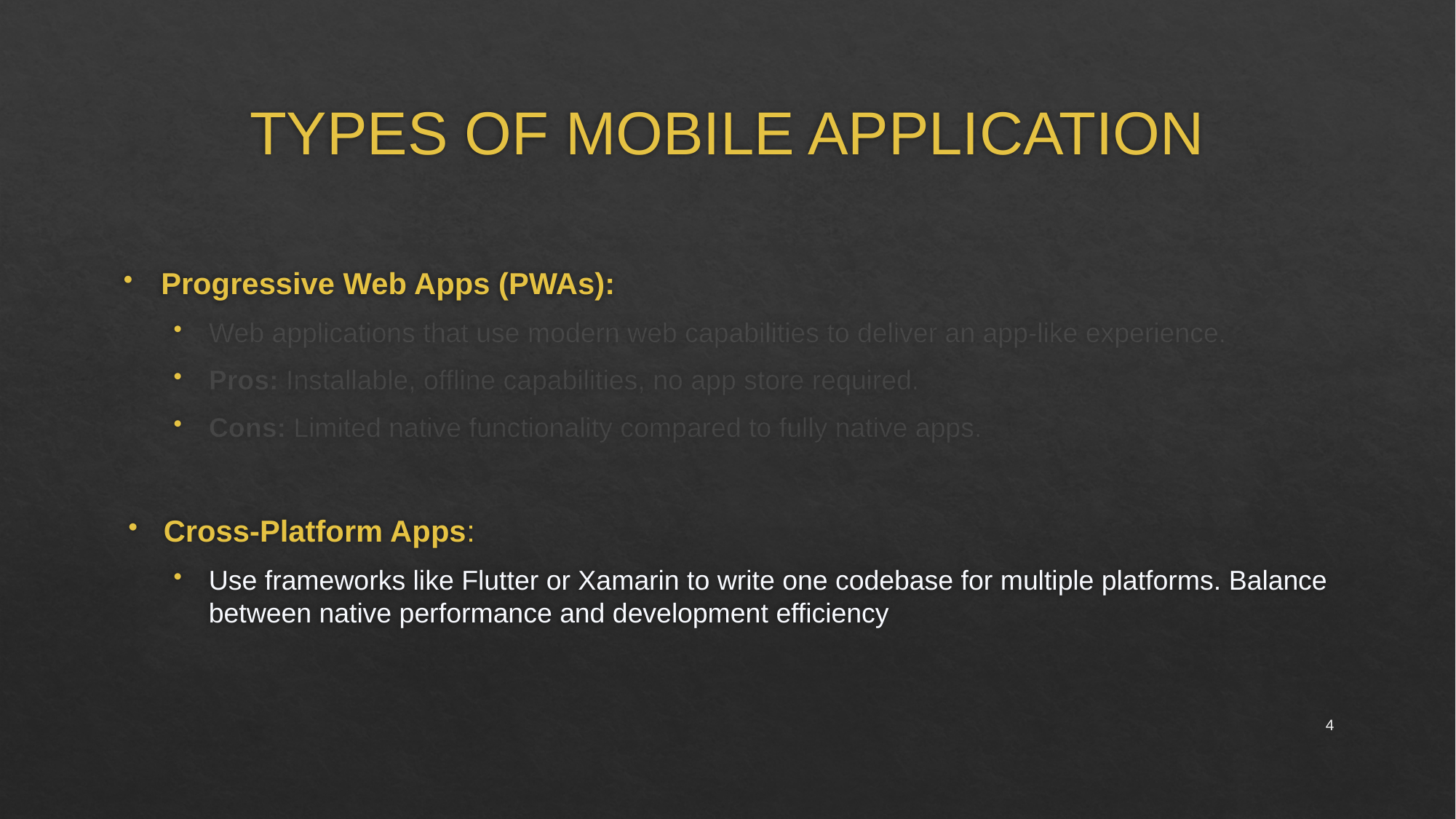

# TYPES OF MOBILE APPLICATION

Progressive Web Apps (PWAs):
Web applications that use modern web capabilities to deliver an app-like experience.
Pros: Installable, offline capabilities, no app store required.
Cons: Limited native functionality compared to fully native apps.

Cross-Platform Apps:
Use frameworks like Flutter or Xamarin to write one codebase for multiple platforms. Balance between native performance and development efficiency

4